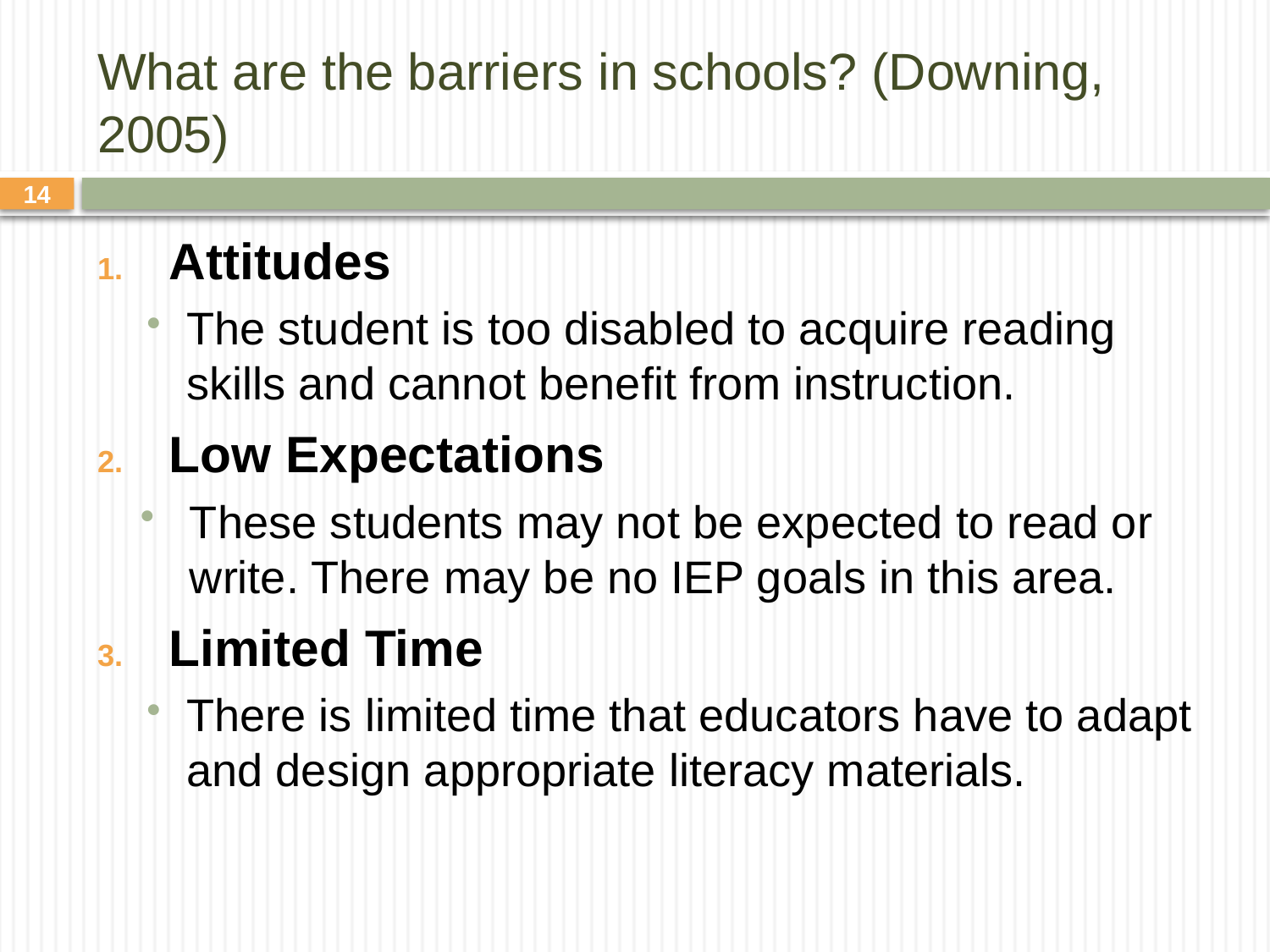

# What are the barriers in schools? (Downing, 2005)
14
Attitudes
The student is too disabled to acquire reading skills and cannot benefit from instruction.
Low Expectations
These students may not be expected to read or write. There may be no IEP goals in this area.
Limited Time
There is limited time that educators have to adapt and design appropriate literacy materials.